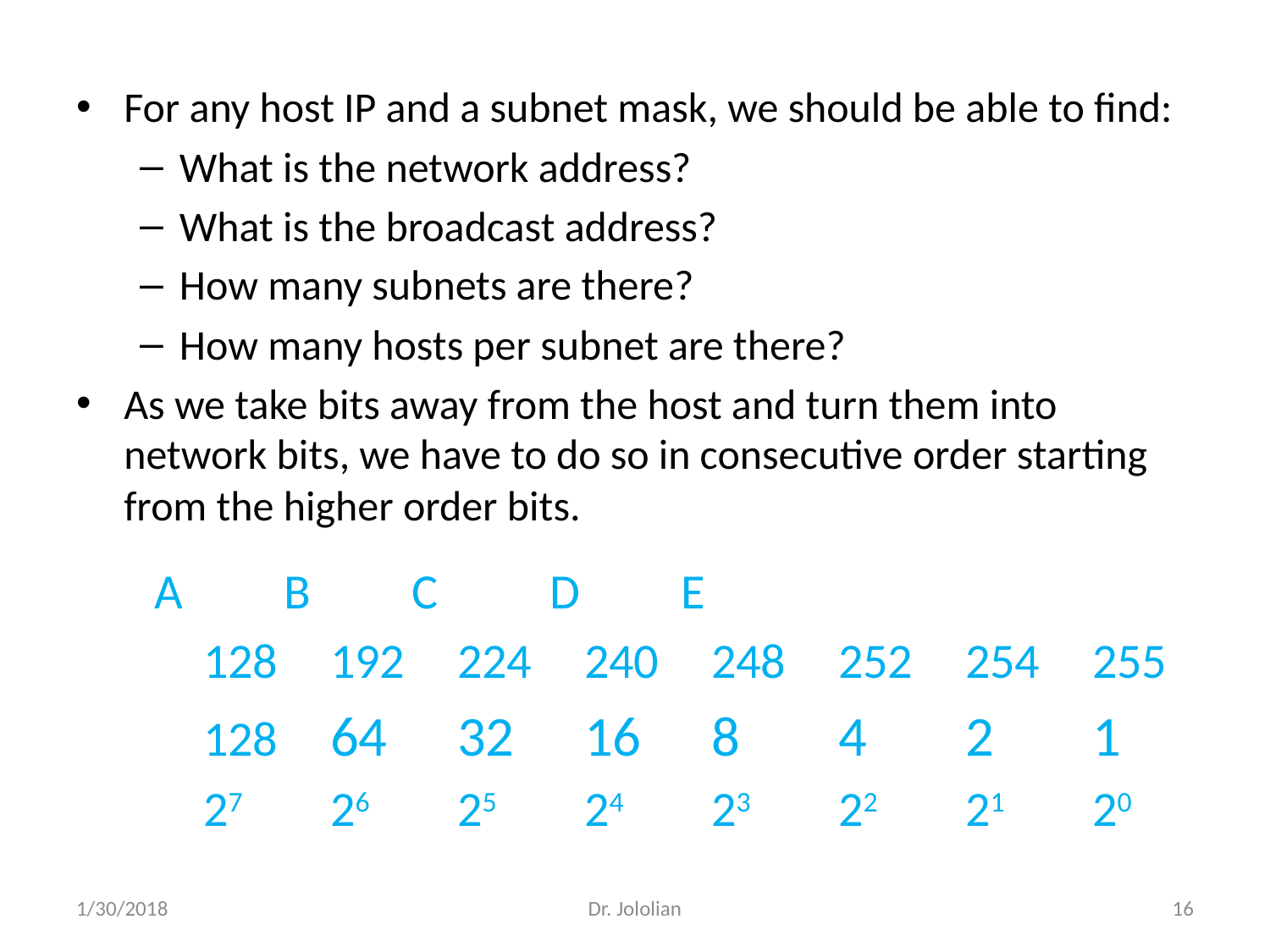

For any host IP and a subnet mask, we should be able to find:
What is the network address?
What is the broadcast address?
How many subnets are there?
How many hosts per subnet are there?
As we take bits away from the host and turn them into network bits, we have to do so in consecutive order starting from the higher order bits.
       A         B         C          D         E
	128	192	224	240	248	252	254	255
	128   	64   	32   	16   	8   	4   	2   	1
	27	26	25	24	23	22	21	20
1/30/2018
Dr. Jololian
16